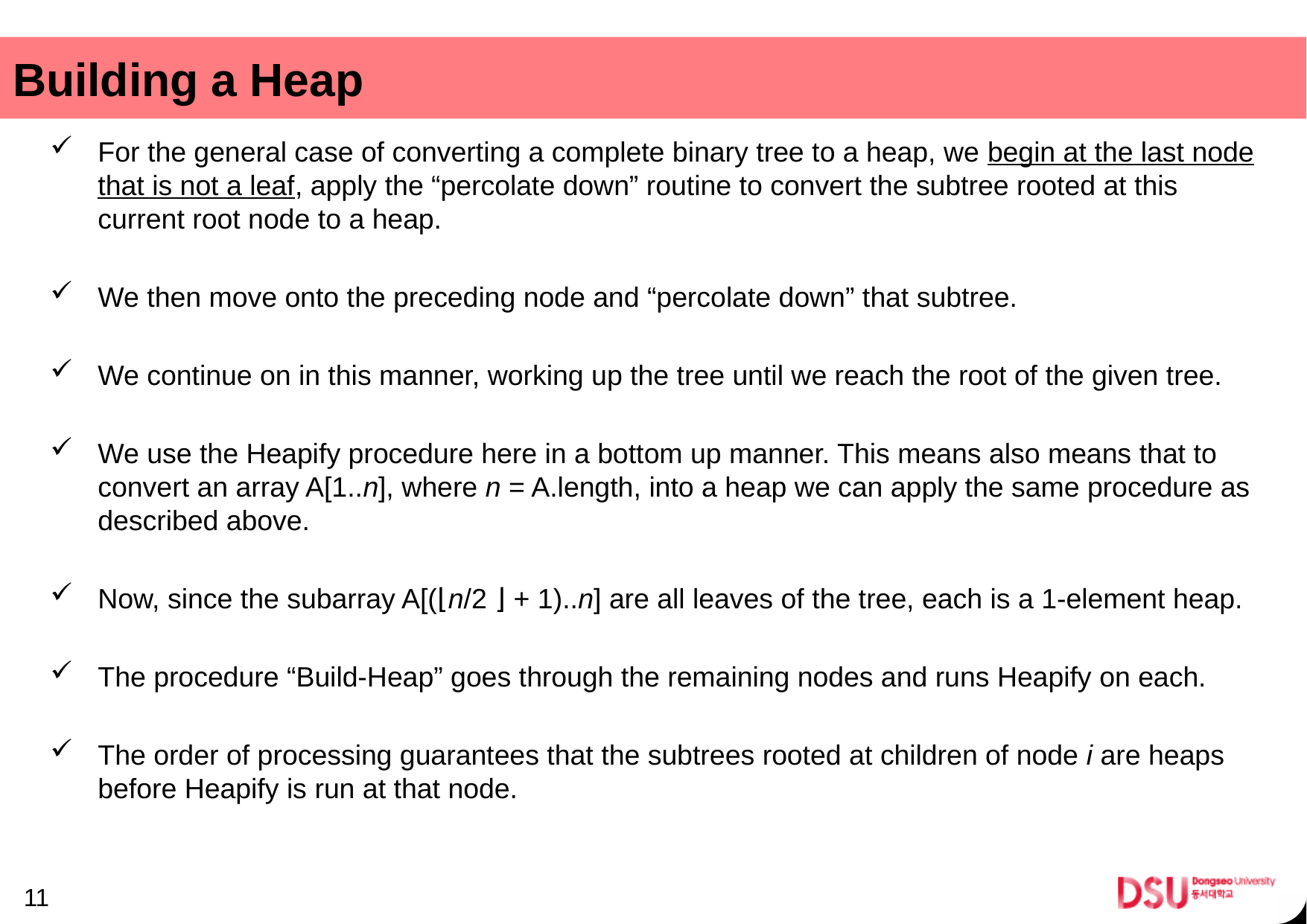

# Building a Heap
For the general case of converting a complete binary tree to a heap, we begin at the last node that is not a leaf, apply the “percolate down” routine to convert the subtree rooted at this current root node to a heap.

We then move onto the preceding node and “percolate down” that subtree.

We continue on in this manner, working up the tree until we reach the root of the given tree.

We use the Heapify procedure here in a bottom up manner. This means also means that to convert an array A[1..n], where n = A.length, into a heap we can apply the same procedure as described above.

Now, since the subarray A[(⌊n/2 ⌋ + 1)..n] are all leaves of the tree, each is a 1-element heap.

The procedure “Build-Heap” goes through the remaining nodes and runs Heapify on each.

The order of processing guarantees that the subtrees rooted at children of node i are heaps before Heapify is run at that node.
11